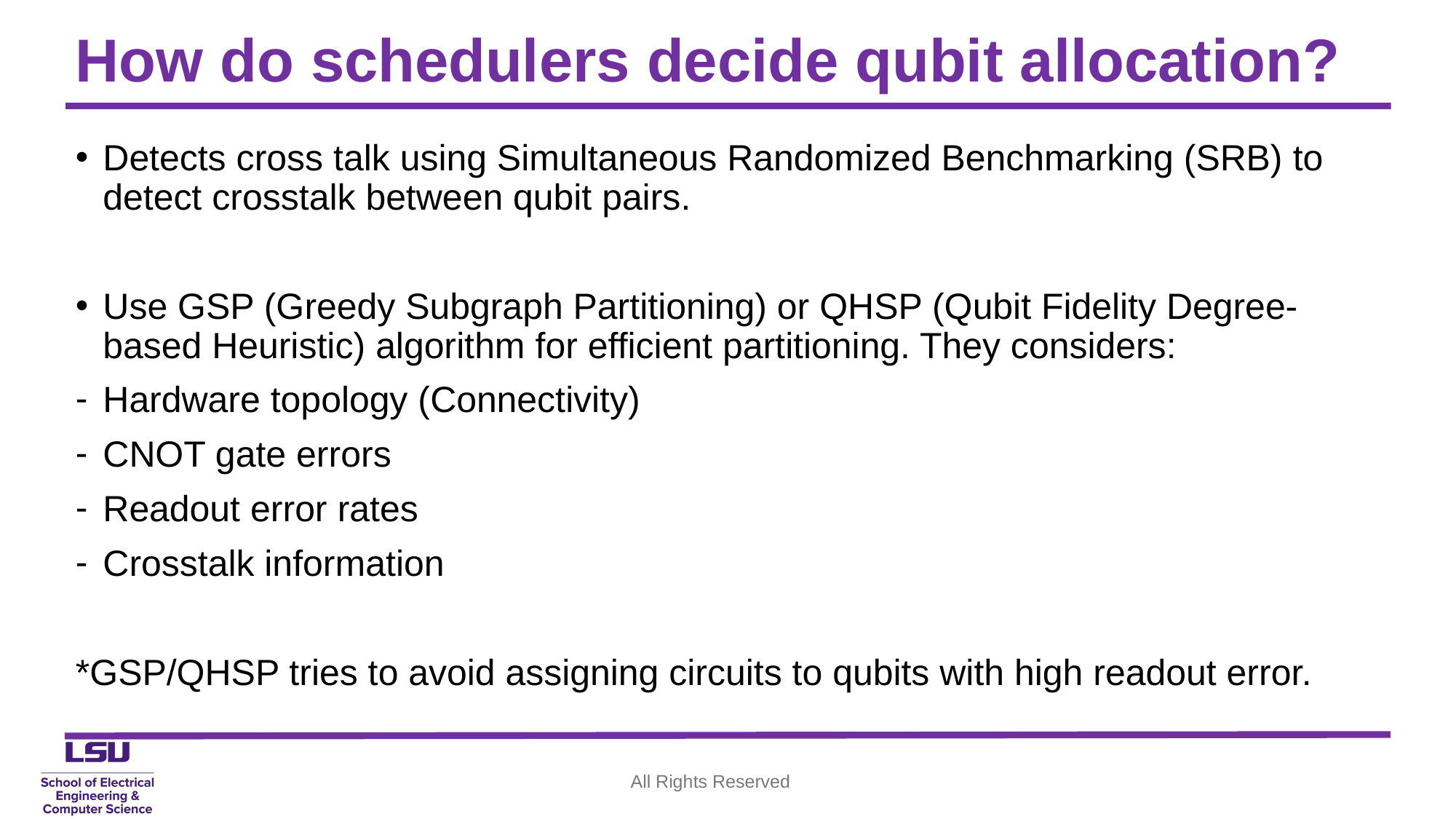

# How do schedulers decide qubit allocation?
Detects cross talk using Simultaneous Randomized Benchmarking (SRB) to detect crosstalk between qubit pairs.

Use GSP (Greedy Subgraph Partitioning) or QHSP (Qubit Fidelity Degree-based Heuristic) algorithm for efficient partitioning. They considers:
Hardware topology (Connectivity)
CNOT gate errors
Readout error rates
Crosstalk information

*GSP/QHSP tries to avoid assigning circuits to qubits with high readout error.
All Rights Reserved